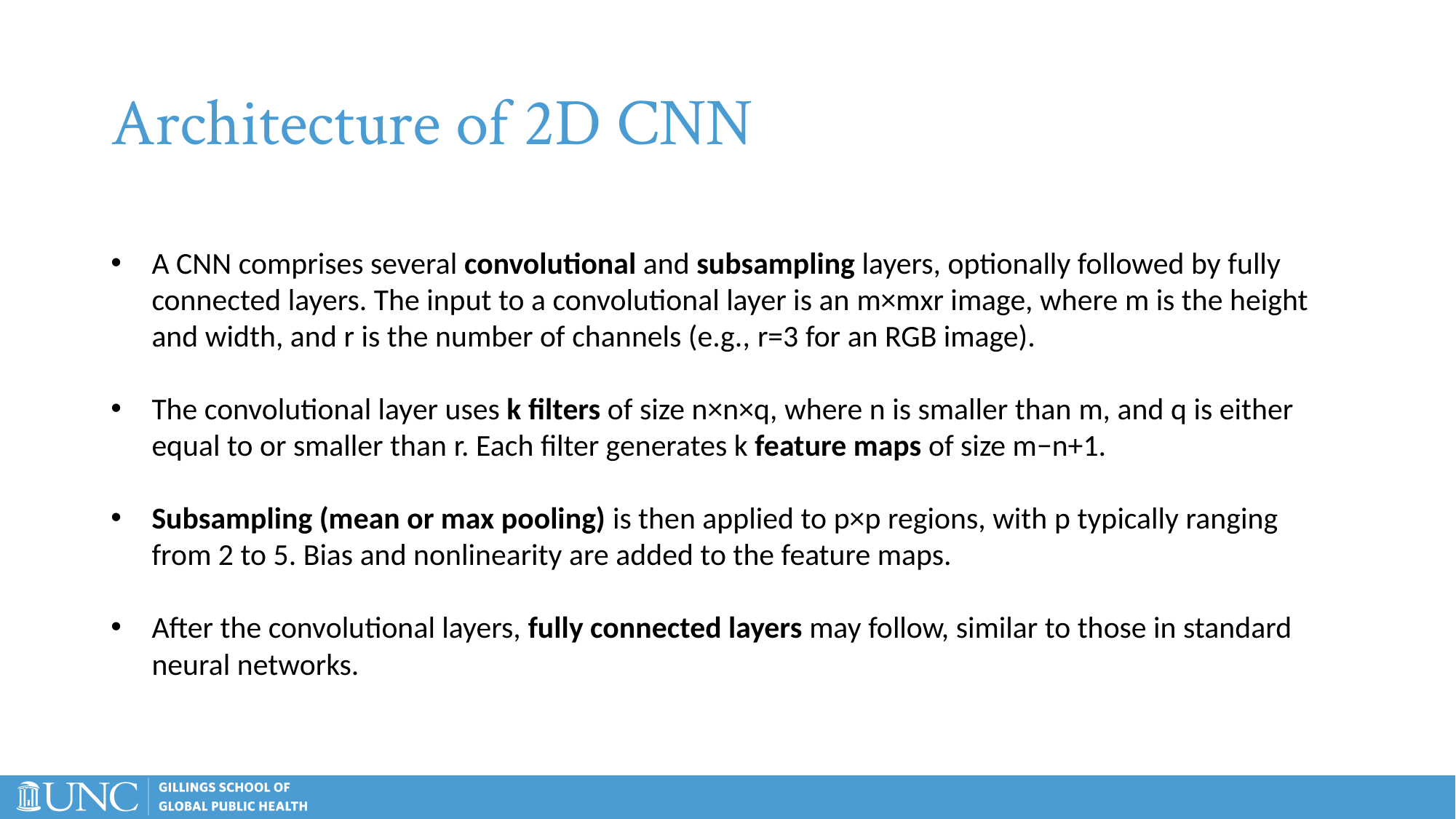

# Architecture of 2D CNN
A CNN comprises several convolutional and subsampling layers, optionally followed by fully connected layers. The input to a convolutional layer is an m×mxr image, where m is the height and width, and r is the number of channels (e.g., r=3 for an RGB image).

The convolutional layer uses k filters of size n×n×q, where n is smaller than m, and q is either equal to or smaller than r. Each filter generates k feature maps of size m−n+1.

Subsampling (mean or max pooling) is then applied to p×p regions, with p typically ranging from 2 to 5. Bias and nonlinearity are added to the feature maps.

After the convolutional layers, fully connected layers may follow, similar to those in standard neural networks.